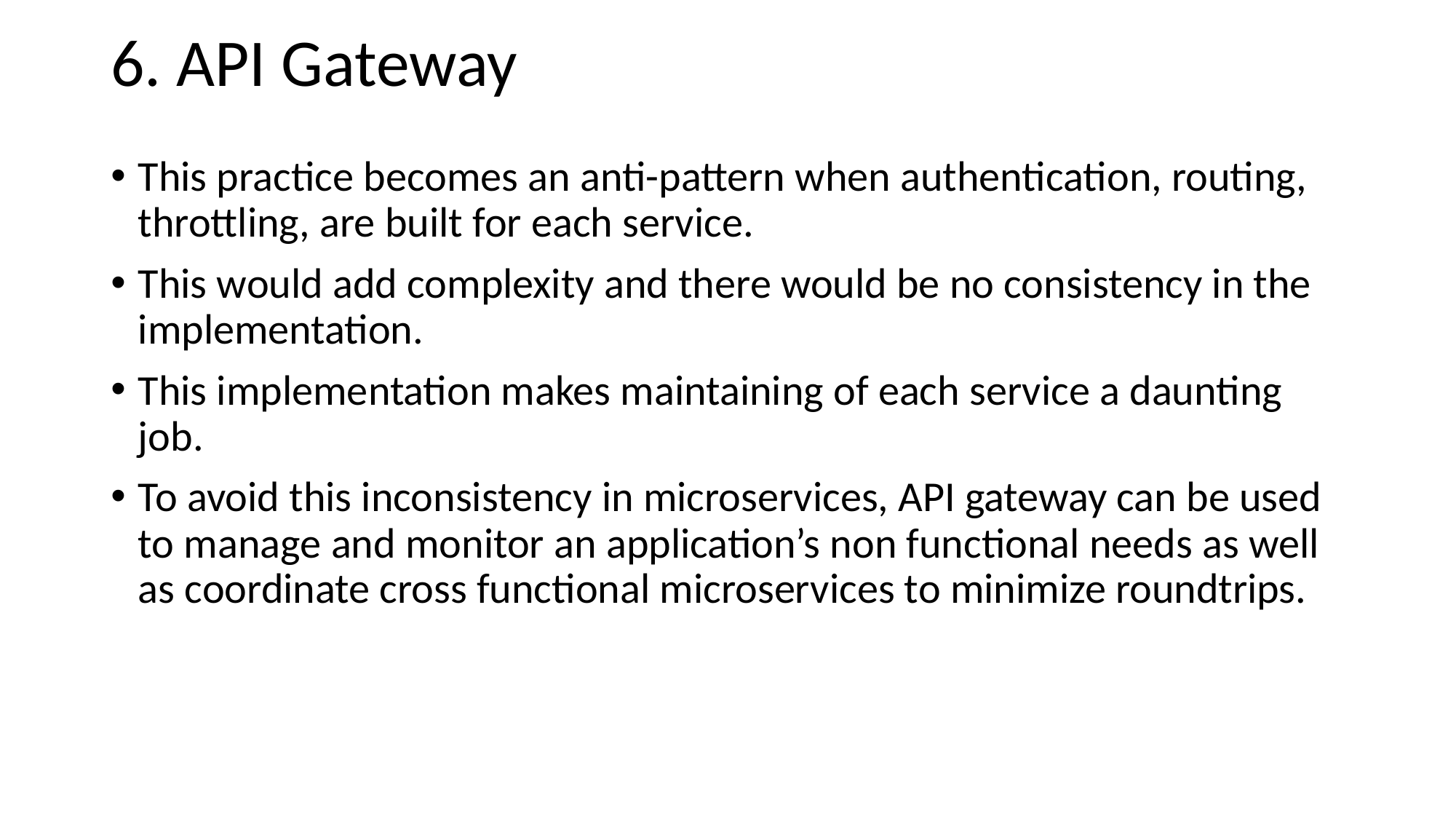

# 6. API Gateway
This practice becomes an anti-pattern when authentication, routing, throttling, are built for each service.
This would add complexity and there would be no consistency in the implementation.
This implementation makes maintaining of each service a daunting job.
To avoid this inconsistency in microservices, API gateway can be used to manage and monitor an application’s non functional needs as well as coordinate cross functional microservices to minimize roundtrips.